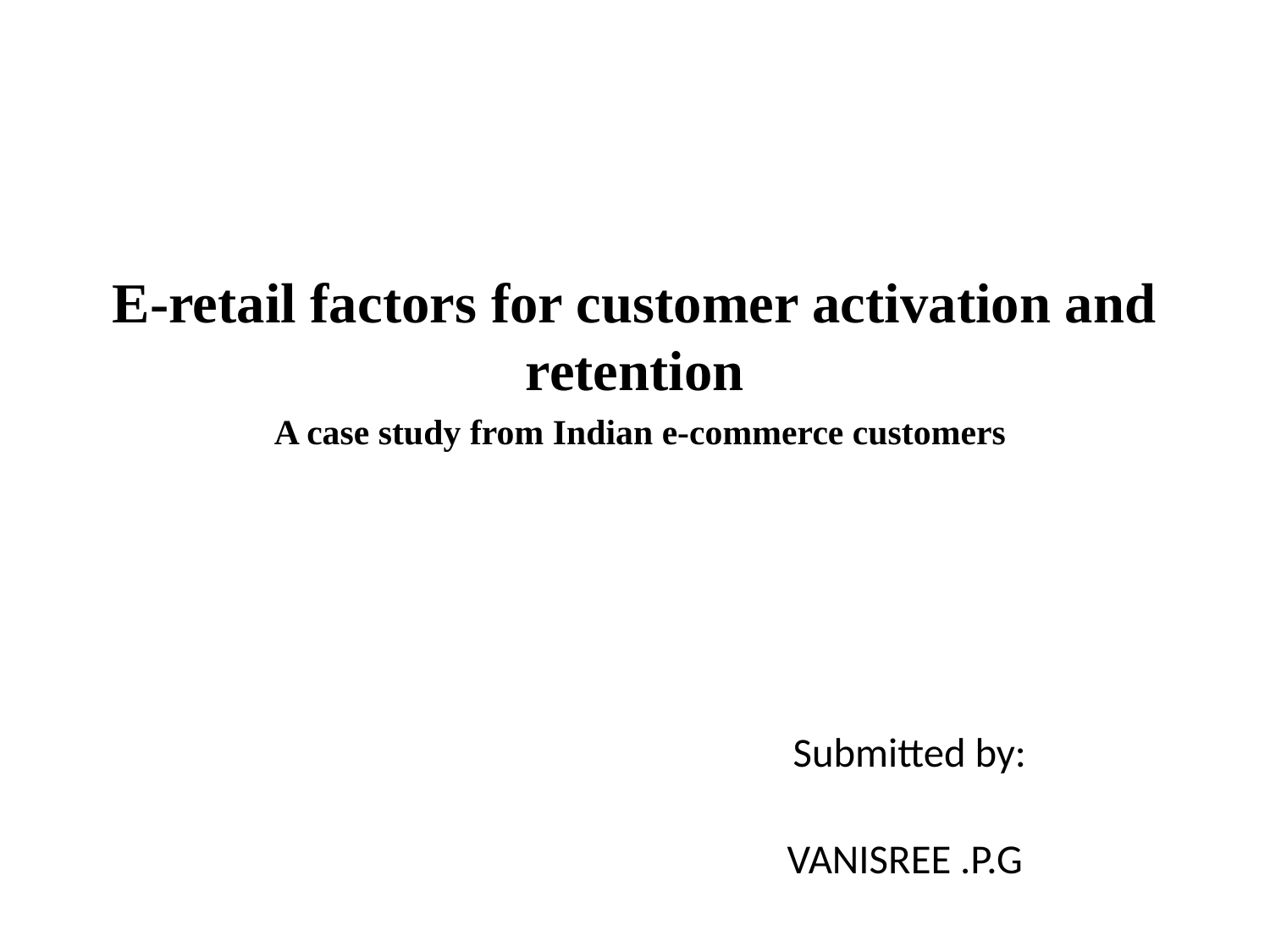

# E-retail factors for customer activation and retention A case study from Indian e-commerce customers
 Submitted by:
                                      VANISREE .P.G